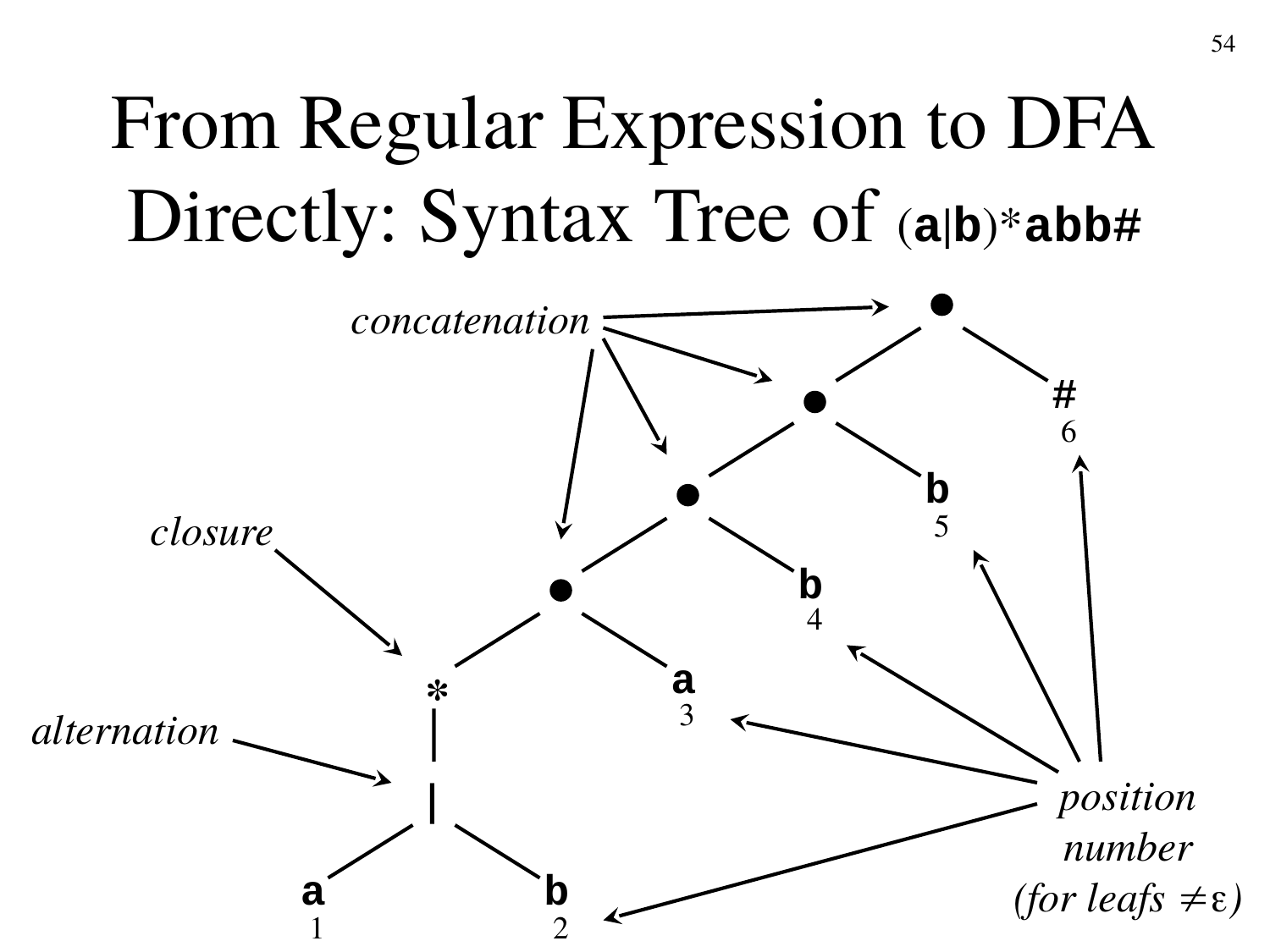

54
# From Regular Expression to DFA Directly: Syntax Tree of (a|b)*abb#
concatenation

#

6

b

closure
5

b

4

a

*
3
alternation

|
position
number
(for leafs ≠ε)

a
b
1
2